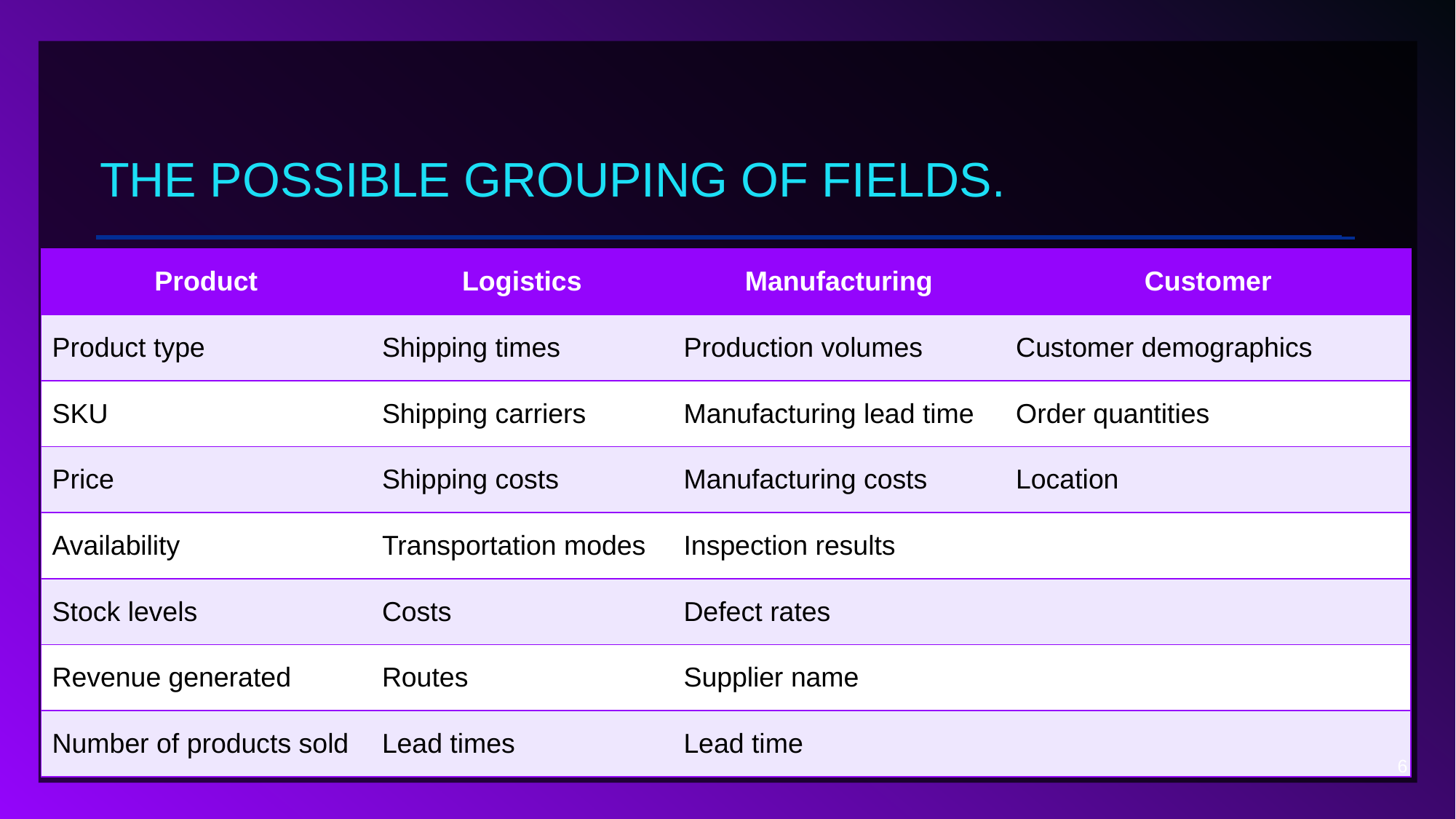

# the possible grouping of fields.
| Product | Logistics | Manufacturing | Customer |
| --- | --- | --- | --- |
| Product type | Shipping times | Production volumes | Customer demographics |
| SKU | Shipping carriers | Manufacturing lead time | Order quantities |
| Price | Shipping costs | Manufacturing costs | Location |
| Availability | Transportation modes | Inspection results |  |
| Stock levels | Costs | Defect rates |  |
| Revenue generated | Routes | Supplier name |  |
| Number of products sold | Lead times | Lead time |  |
6